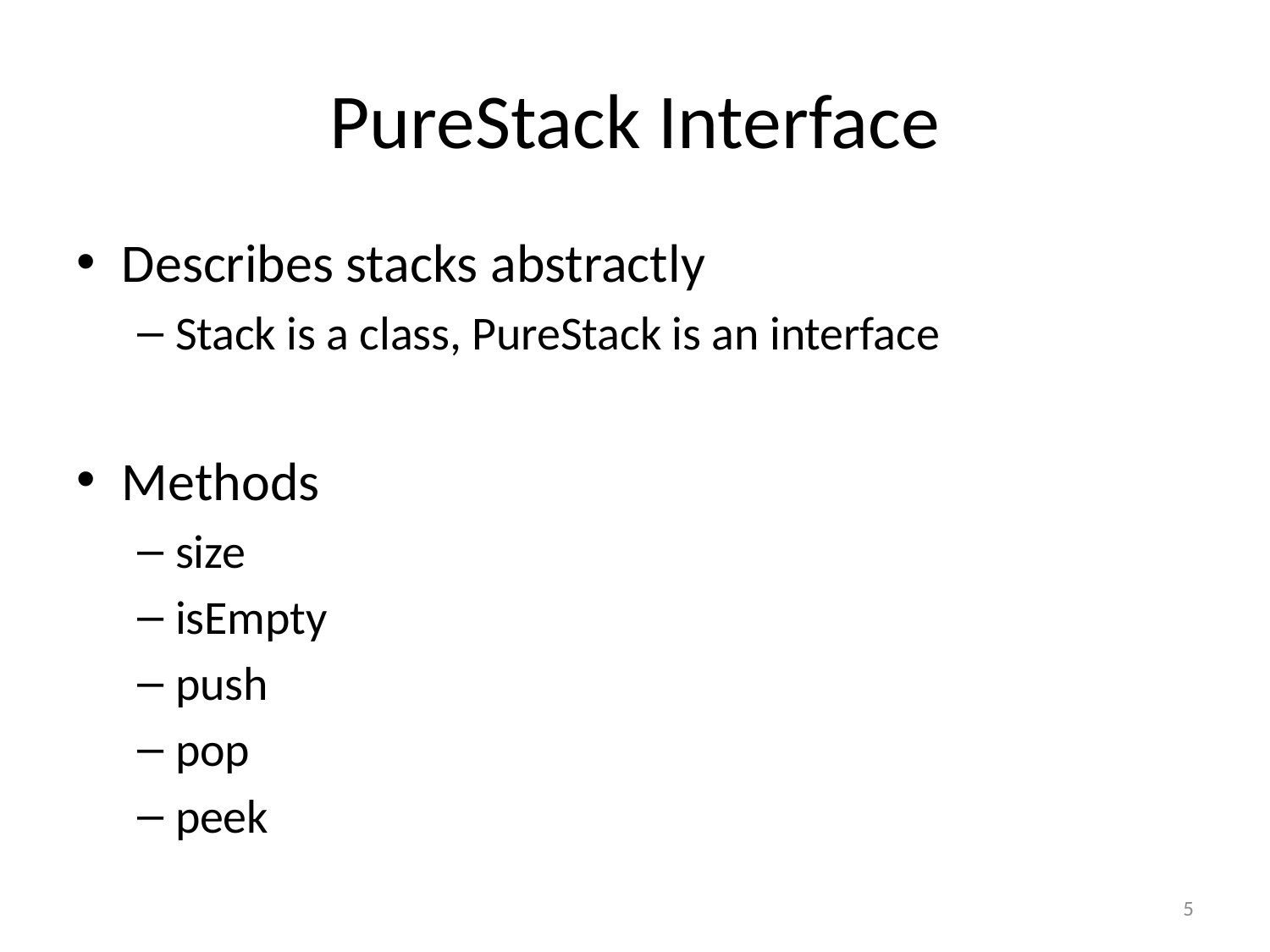

# PureStack Interface
Describes stacks abstractly
Stack is a class, PureStack is an interface

Methods
size
isEmpty
push
pop
peek

5